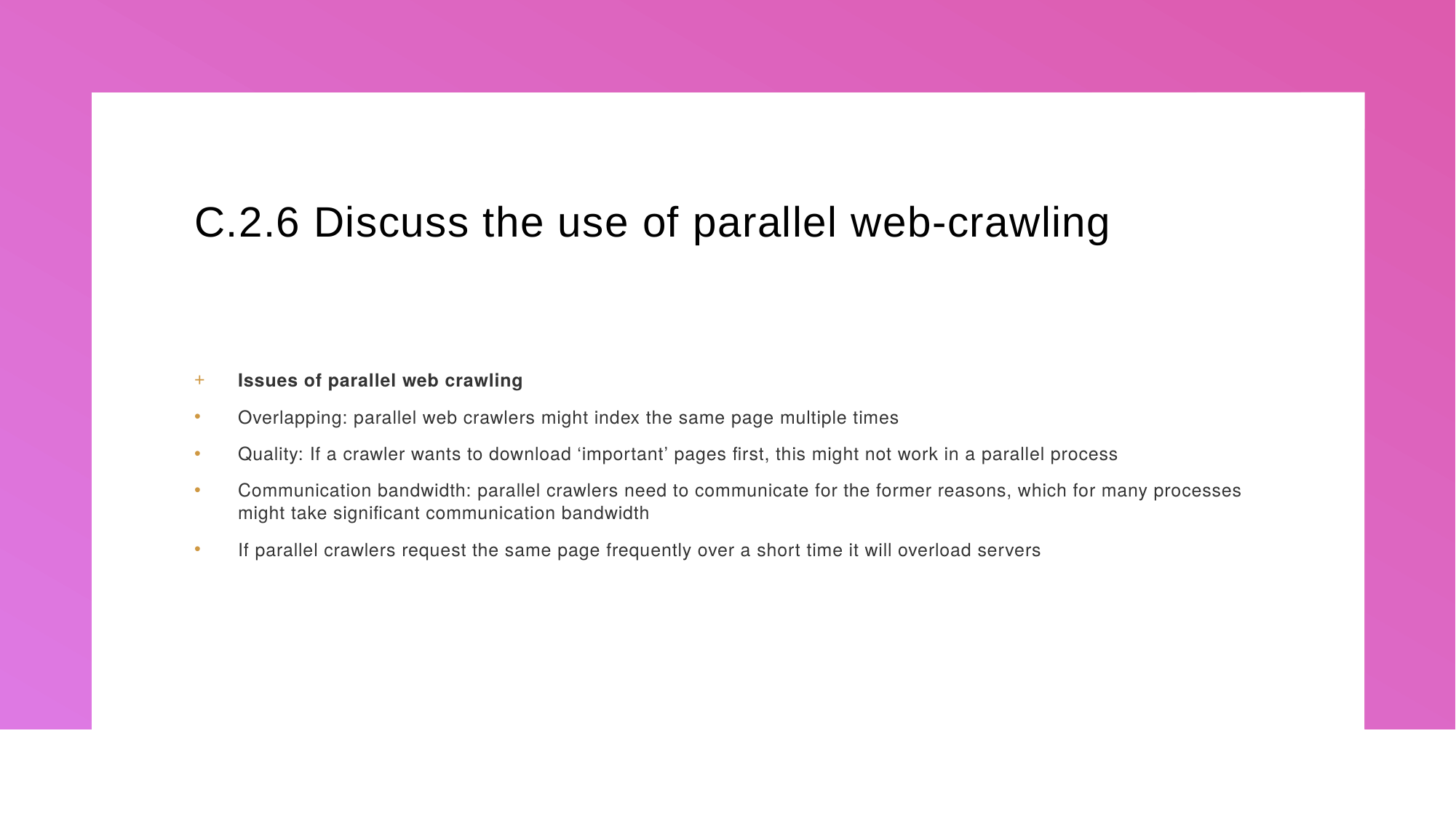

# C.2.6 Discuss the use of parallel web-crawling
Issues of parallel web crawling
Overlapping: parallel web crawlers might index the same page multiple times
Quality: If a crawler wants to download ‘important’ pages first, this might not work in a parallel process
Communication bandwidth: parallel crawlers need to communicate for the former reasons, which for many processes might take significant communication bandwidth
If parallel crawlers request the same page frequently over a short time it will overload servers